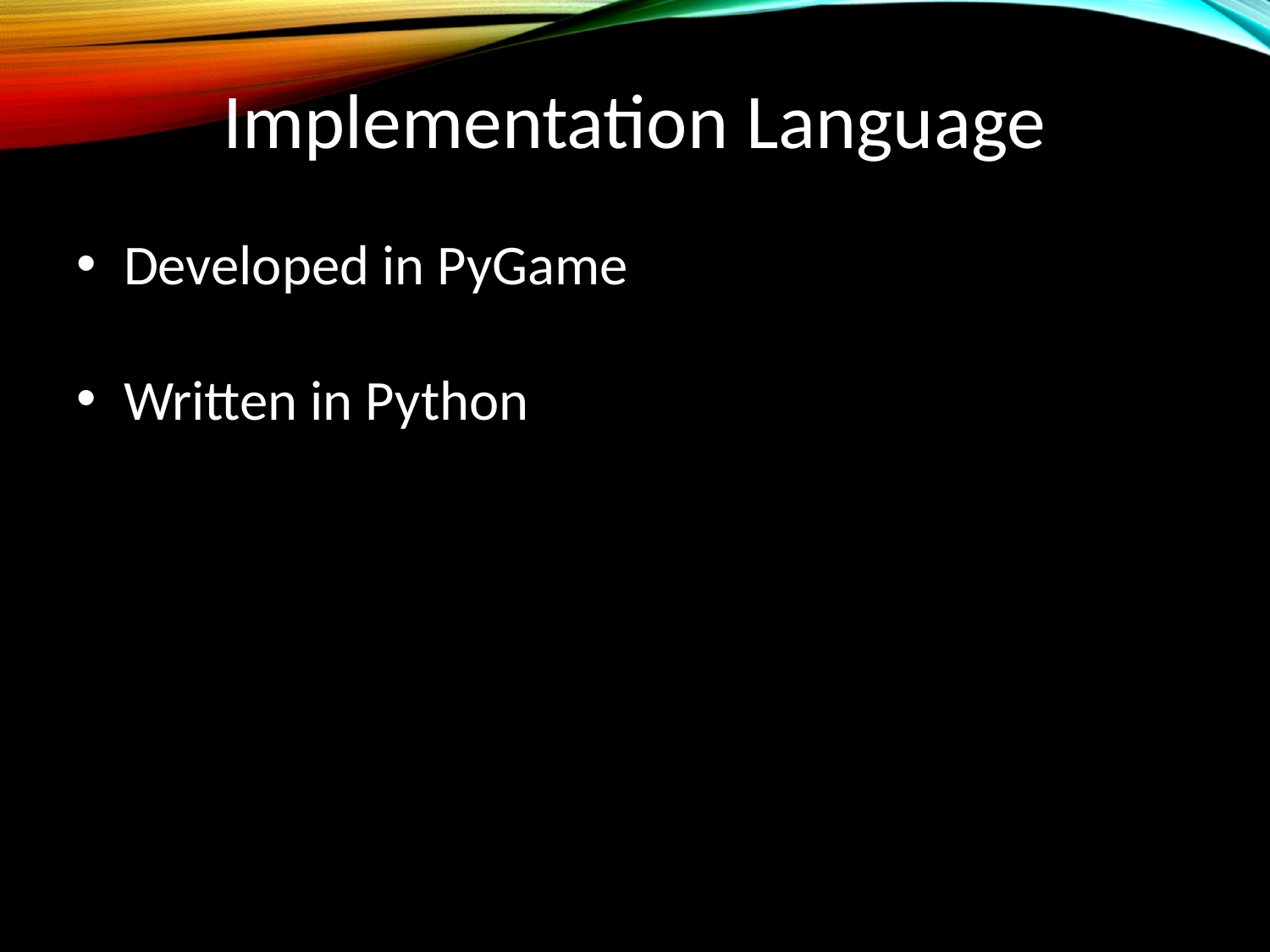

Implementation Language
Developed in PyGame

Written in Python